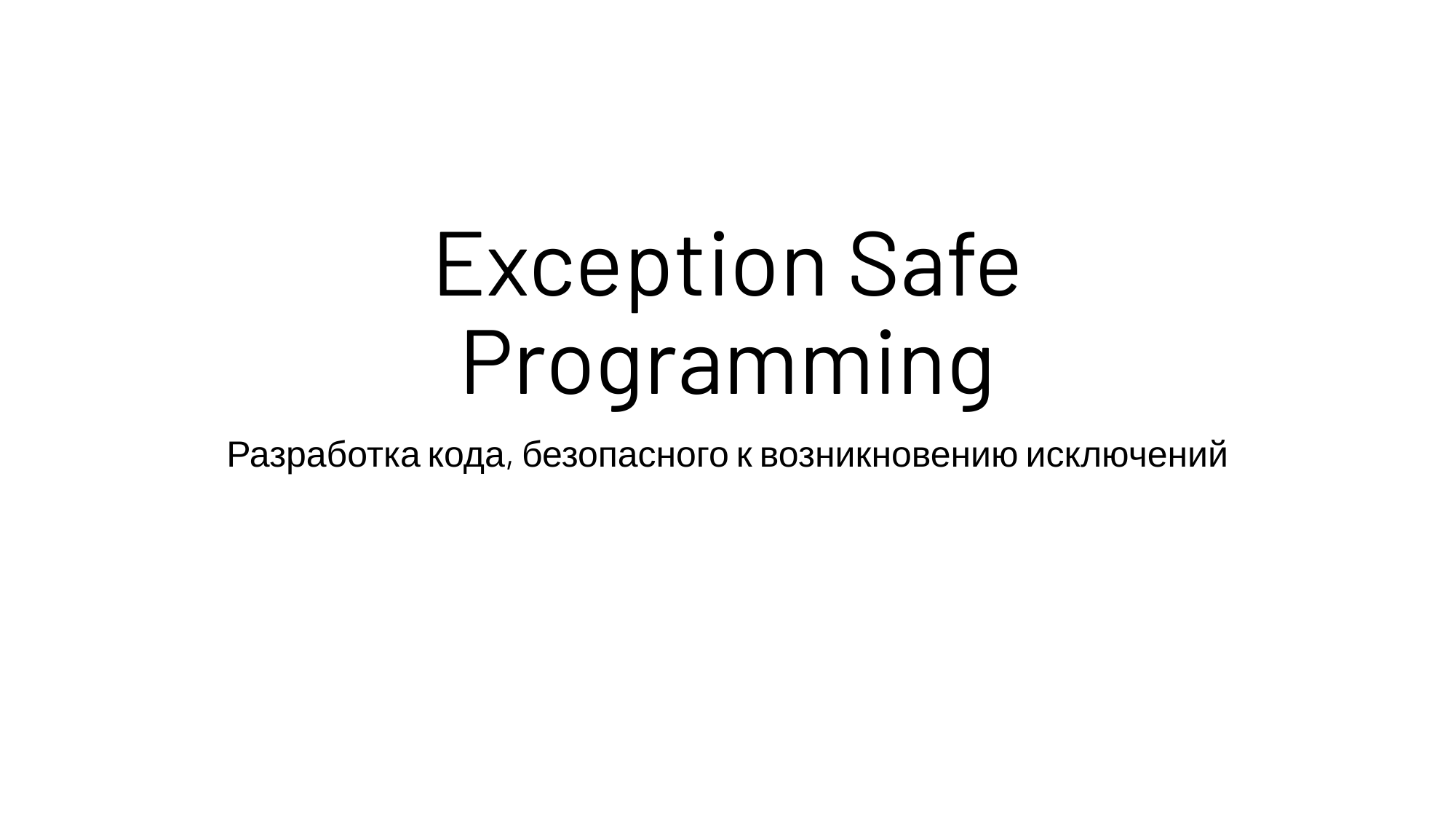

# Exception Safe Programming
Разработка кода, безопасного к возникновению исключений